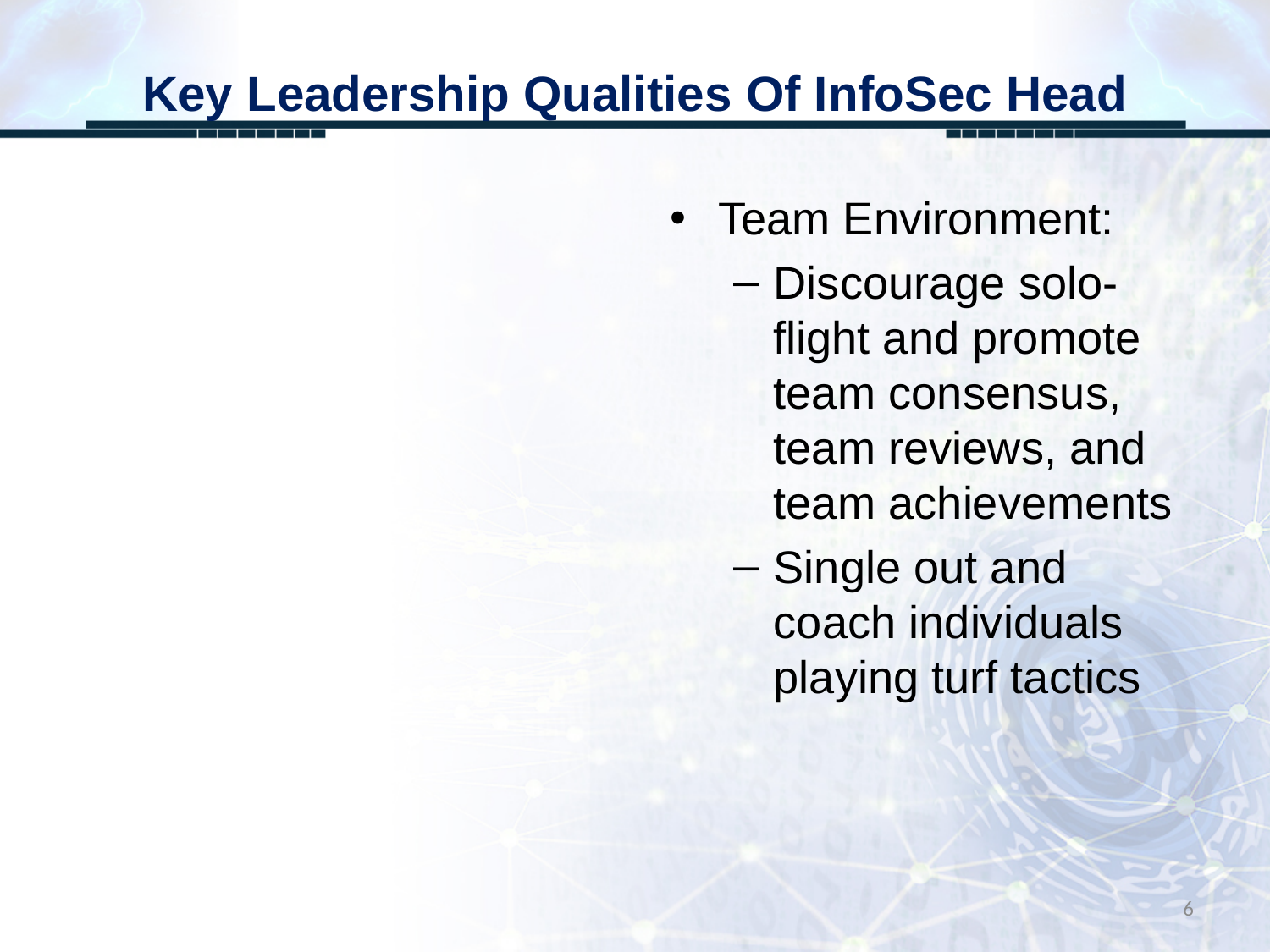

# Key Leadership Qualities Of InfoSec Head
Team Environment:
Discourage solo-flight and promote team consensus, team reviews, and team achievements
Single out and coach individuals playing turf tactics

6